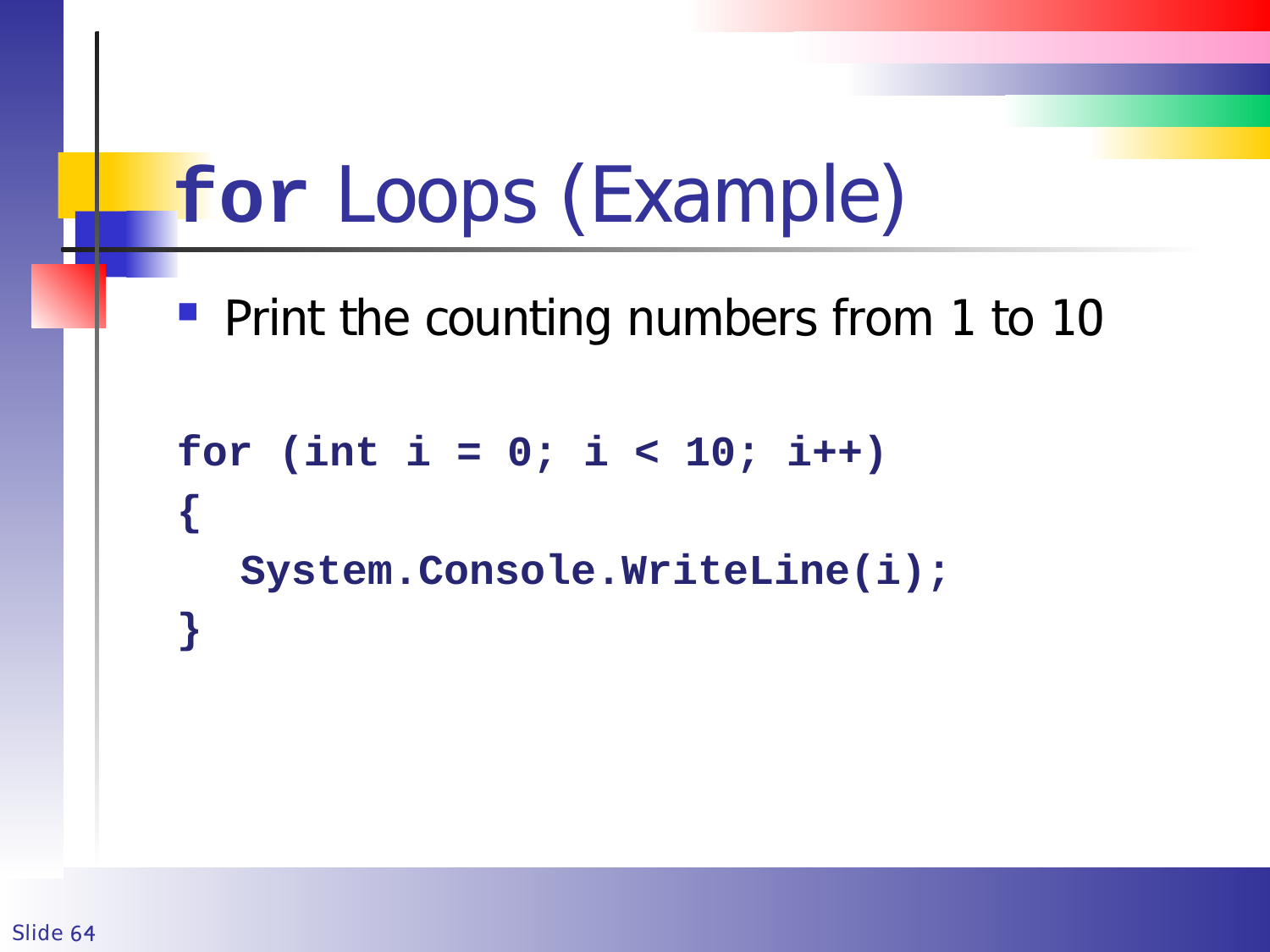

# for Loops (Example)
Print the counting numbers from 1 to 10

for (int i = 0; i < 10; i++)
{
System.Console.WriteLine(i);
}